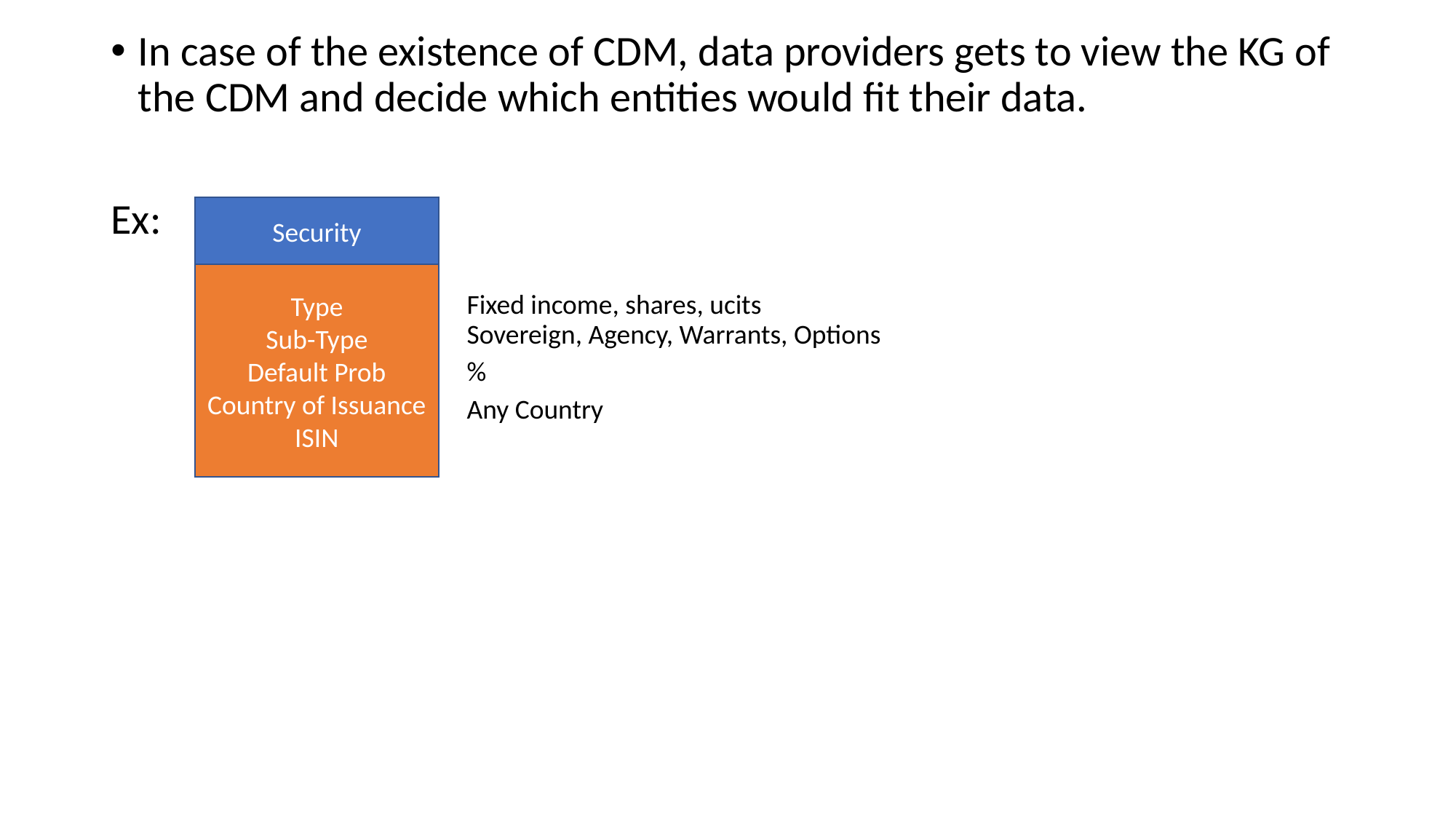

In case of the existence of CDM, data providers gets to view the KG of the CDM and decide which entities would fit their data.

Ex:

Security
Type
Sub-Type
Default Prob
Country of Issuance
ISIN
Fixed income, shares, ucits
Sovereign, Agency, Warrants, Options
%
Any Country